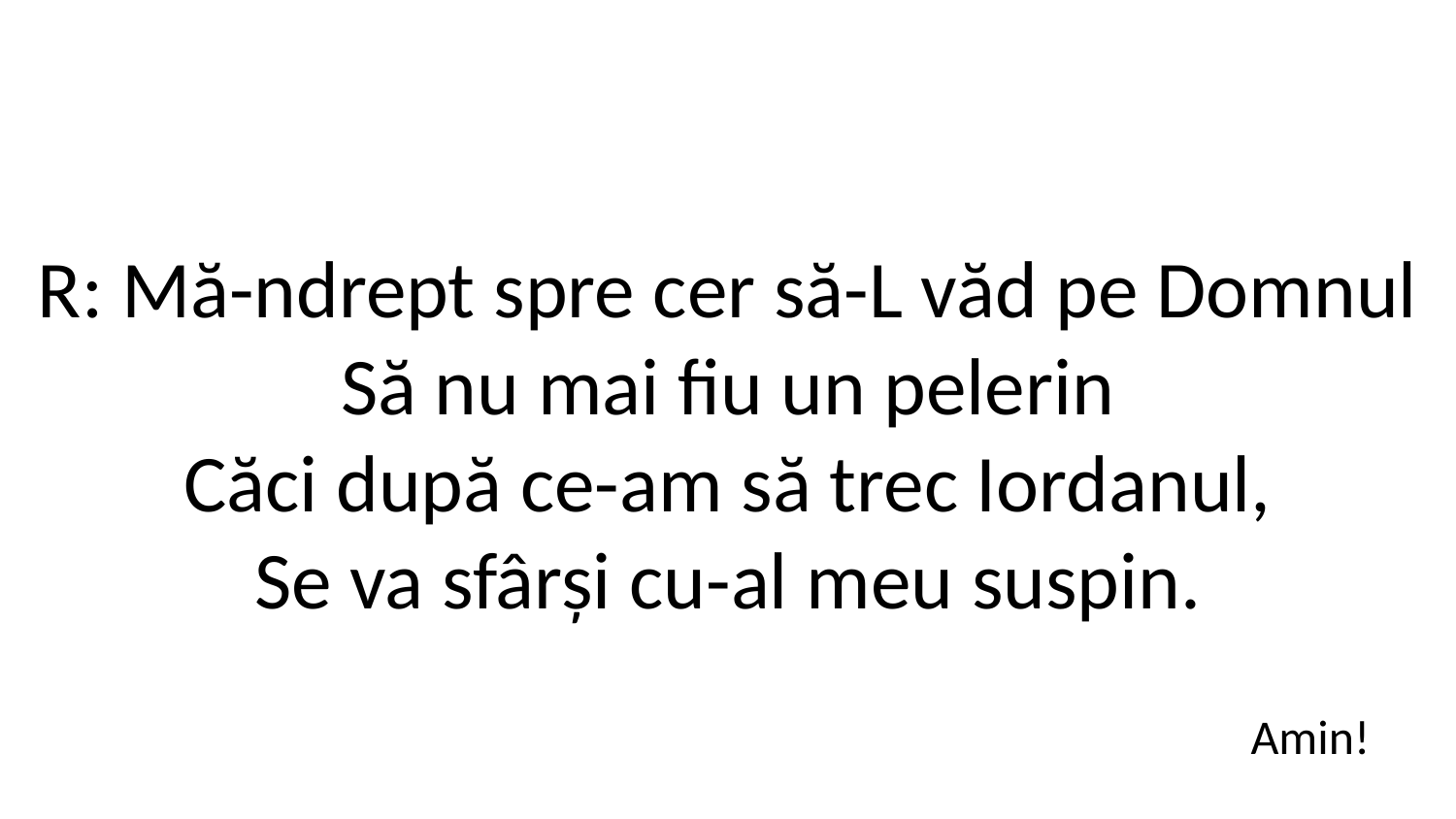

R: Mă-ndrept spre cer să-L văd pe Domnul
Să nu mai fiu un pelerin
Căci după ce-am să trec Iordanul,
Se va sfârși cu-al meu suspin.

Amin!